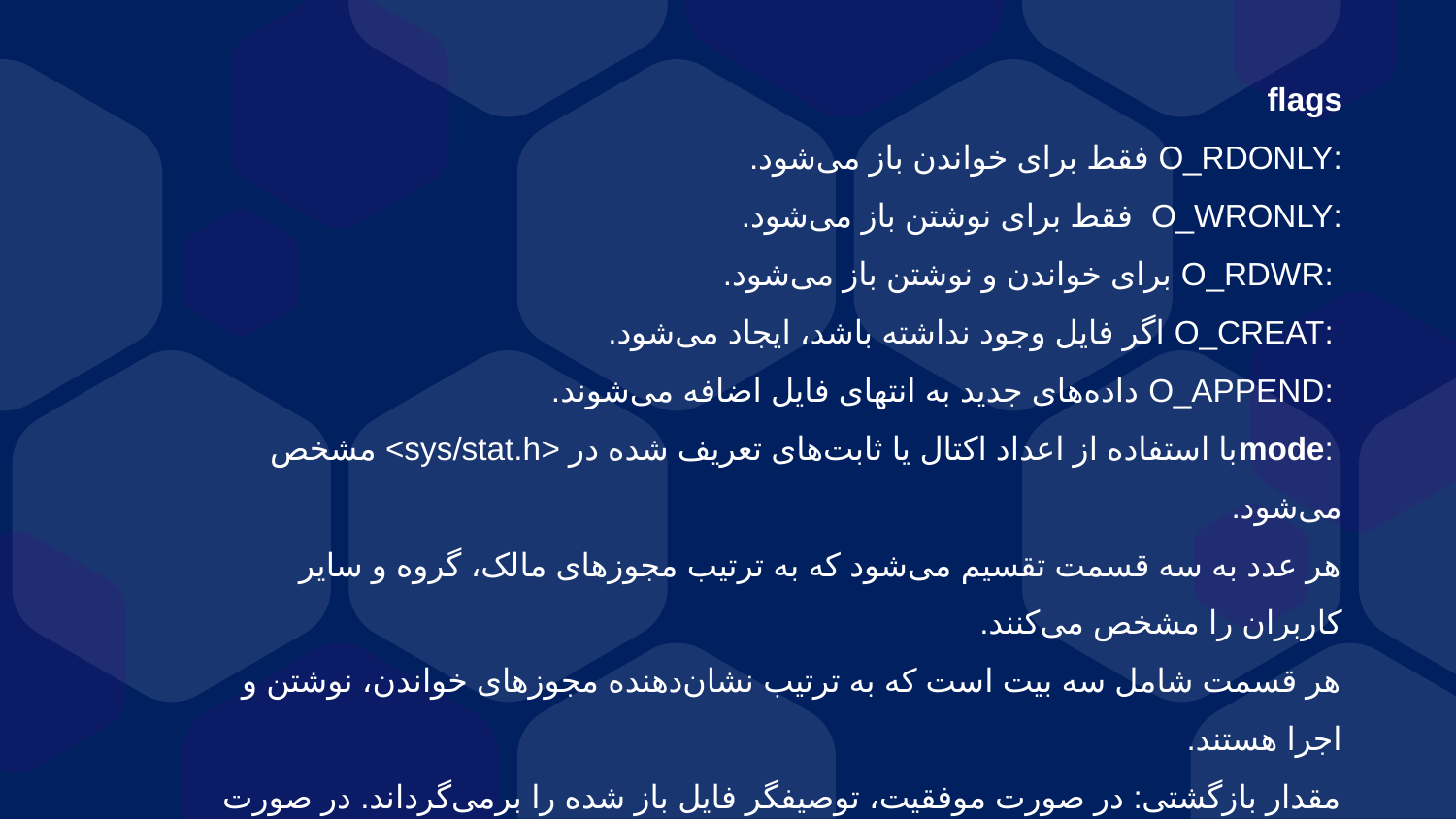

flags
:O_RDONLY فقط برای خواندن باز می‌شود.
:O_WRONLY  فقط برای نوشتن باز می‌شود.
 :O_RDWR برای خواندن و نوشتن باز می‌شود.
 :O_CREAT اگر فایل وجود نداشته باشد، ایجاد می‌شود.
 :O_APPEND داده‌های جدید به انتهای فایل اضافه می‌شوند.
 :modeبا استفاده از اعداد اکتال یا ثابت‌های تعریف شده در <sys/stat.h> مشخص می‌شود.
هر عدد به سه قسمت تقسیم می‌شود که به ترتیب مجوزهای مالک، گروه و سایر کاربران را مشخص می‌کنند.
هر قسمت شامل سه بیت است که به ترتیب نشان‌دهنده مجوزهای خواندن، نوشتن و اجرا هستند.
مقدار بازگشتی: در صورت موفقیت، توصیفگر فایل باز شده را برمی‌گرداند. در صورت شکست، مقدار -1 را برمی‌گرداند و خطا را می‌توان با  errno و  perror() بررسی کرد.